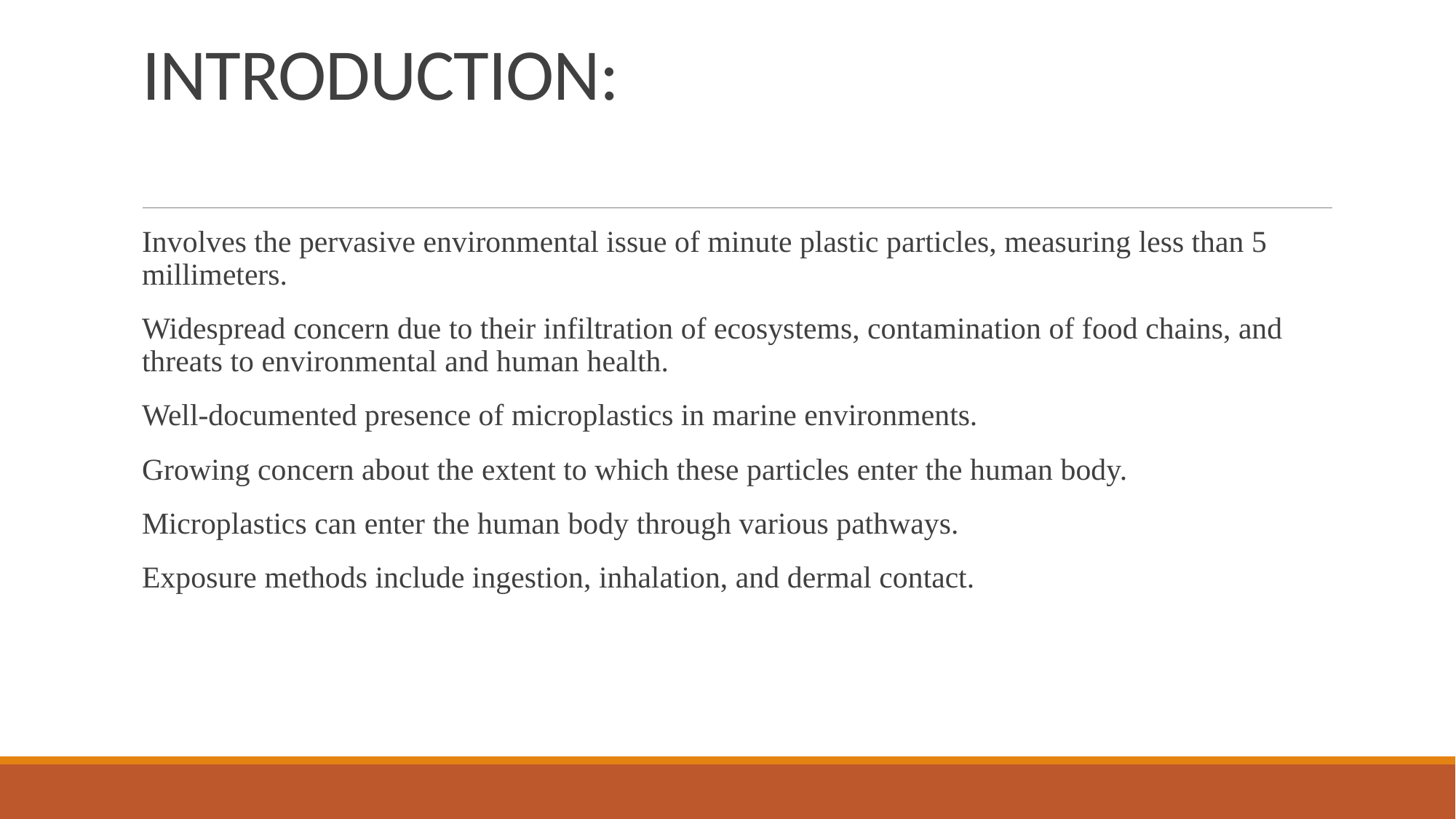

# INTRODUCTION:
Involves the pervasive environmental issue of minute plastic particles, measuring less than 5 millimeters.
Widespread concern due to their infiltration of ecosystems, contamination of food chains, and threats to environmental and human health.
Well-documented presence of microplastics in marine environments.
Growing concern about the extent to which these particles enter the human body.
Microplastics can enter the human body through various pathways.
Exposure methods include ingestion, inhalation, and dermal contact.